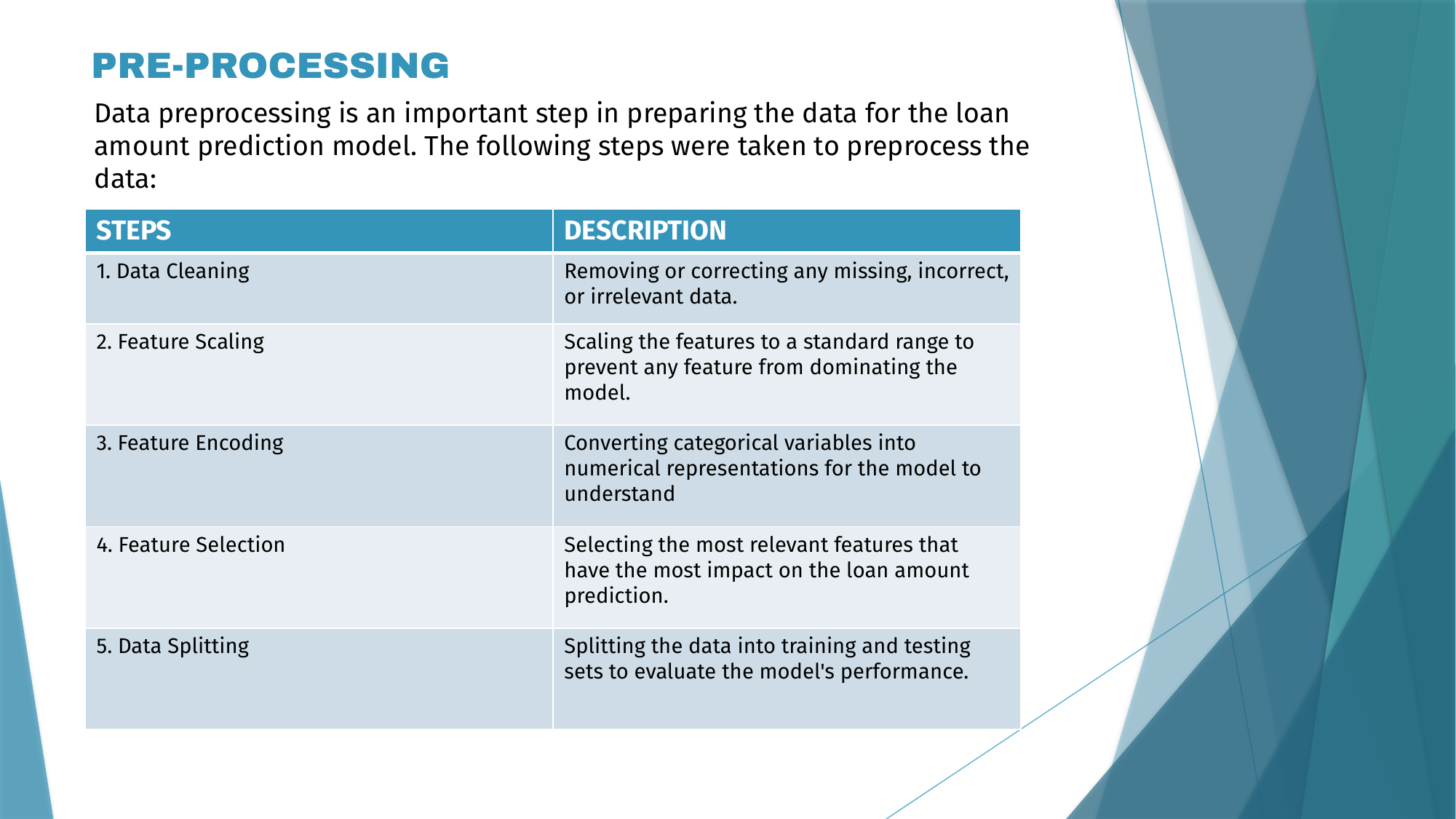

PRE-PROCESSING

Data preprocessing is an important step in preparing the data for the loan amount prediction model. The following steps were taken to preprocess the data:
| STEPS | DESCRIPTION |
| --- | --- |
| 1. Data Cleaning | Removing or correcting any missing, incorrect, or irrelevant data. |
| 2. Feature Scaling | Scaling the features to a standard range to prevent any feature from dominating the model. |
| 3. Feature Encoding | Converting categorical variables into numerical representations for the model to understand |
| 4. Feature Selection | Selecting the most relevant features that have the most impact on the loan amount prediction. |
| 5. Data Splitting | Splitting the data into training and testing sets to evaluate the model's performance. |